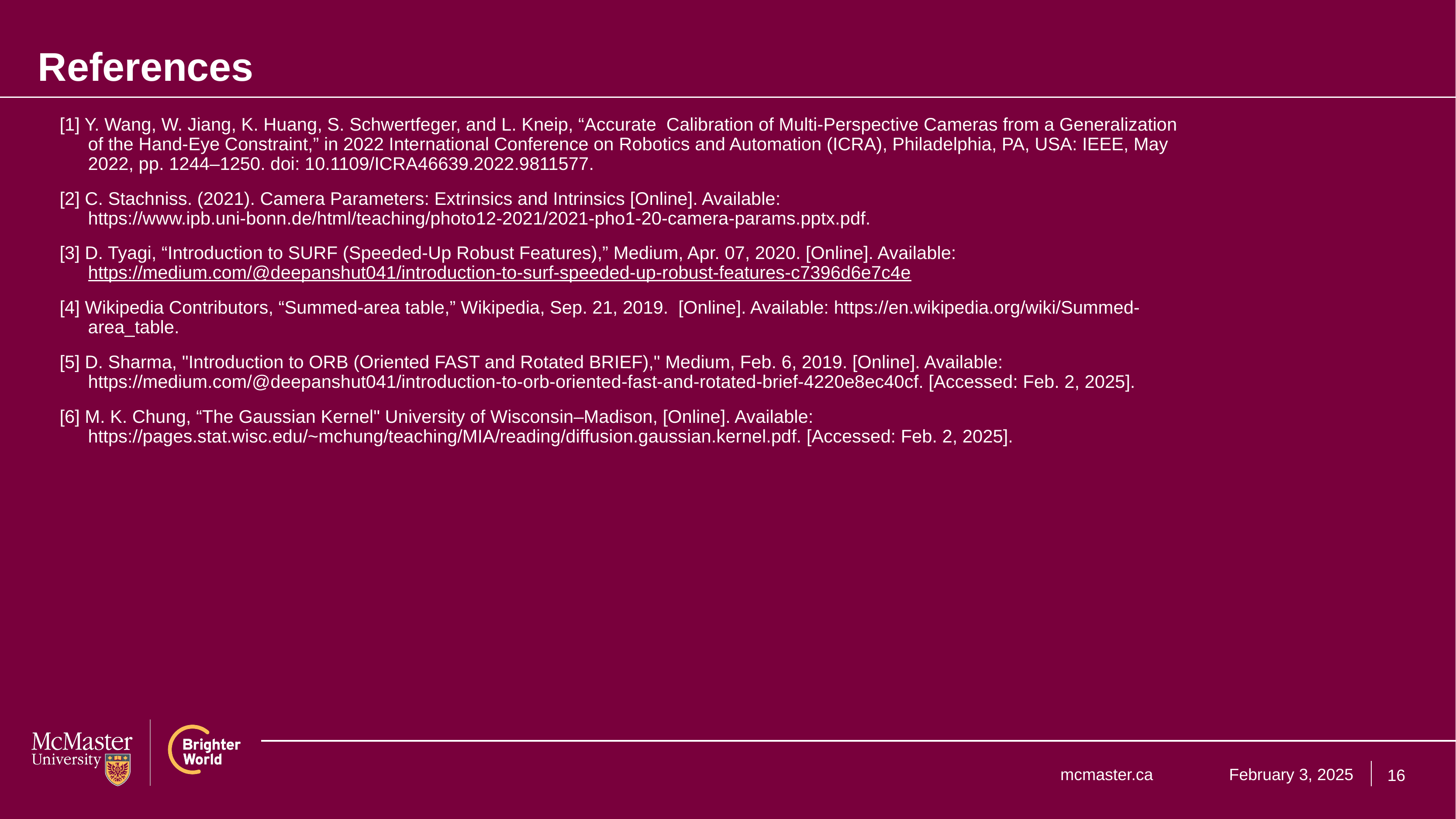

# References
[1] Y. Wang, W. Jiang, K. Huang, S. Schwertfeger, and L. Kneip, “Accurate  Calibration of Multi-Perspective Cameras from a Generalization of the Hand-Eye Constraint,” in 2022 International Conference on Robotics and Automation (ICRA), Philadelphia, PA, USA: IEEE, May 2022, pp. 1244–1250. doi: 10.1109/ICRA46639.2022.9811577.
[2] C. Stachniss. (2021). Camera Parameters: Extrinsics and Intrinsics [Online]. Available: https://www.ipb.uni-bonn.de/html/teaching/photo12-2021/2021-pho1-20-camera-params.pptx.pdf.
[3] D. Tyagi, “Introduction to SURF (Speeded-Up Robust Features),” Medium, Apr. 07, 2020. [Online]. Available: https://medium.com/@deepanshut041/introduction-to-surf-speeded-up-robust-features-c7396d6e7c4e
[4] Wikipedia Contributors, “Summed-area table,” Wikipedia, Sep. 21, 2019.  [Online]. Available: https://en.wikipedia.org/wiki/Summed-area_table.
[5] D. Sharma, "Introduction to ORB (Oriented FAST and Rotated BRIEF)," Medium, Feb. 6, 2019. [Online]. Available: https://medium.com/@deepanshut041/introduction-to-orb-oriented-fast-and-rotated-brief-4220e8ec40cf. [Accessed: Feb. 2, 2025].‌‌
[6] M. K. Chung, “The Gaussian Kernel" University of Wisconsin–Madison, [Online]. Available: https://pages.stat.wisc.edu/~mchung/teaching/MIA/reading/diffusion.gaussian.kernel.pdf. [Accessed: Feb. 2, 2025].

16
February 3, 2025